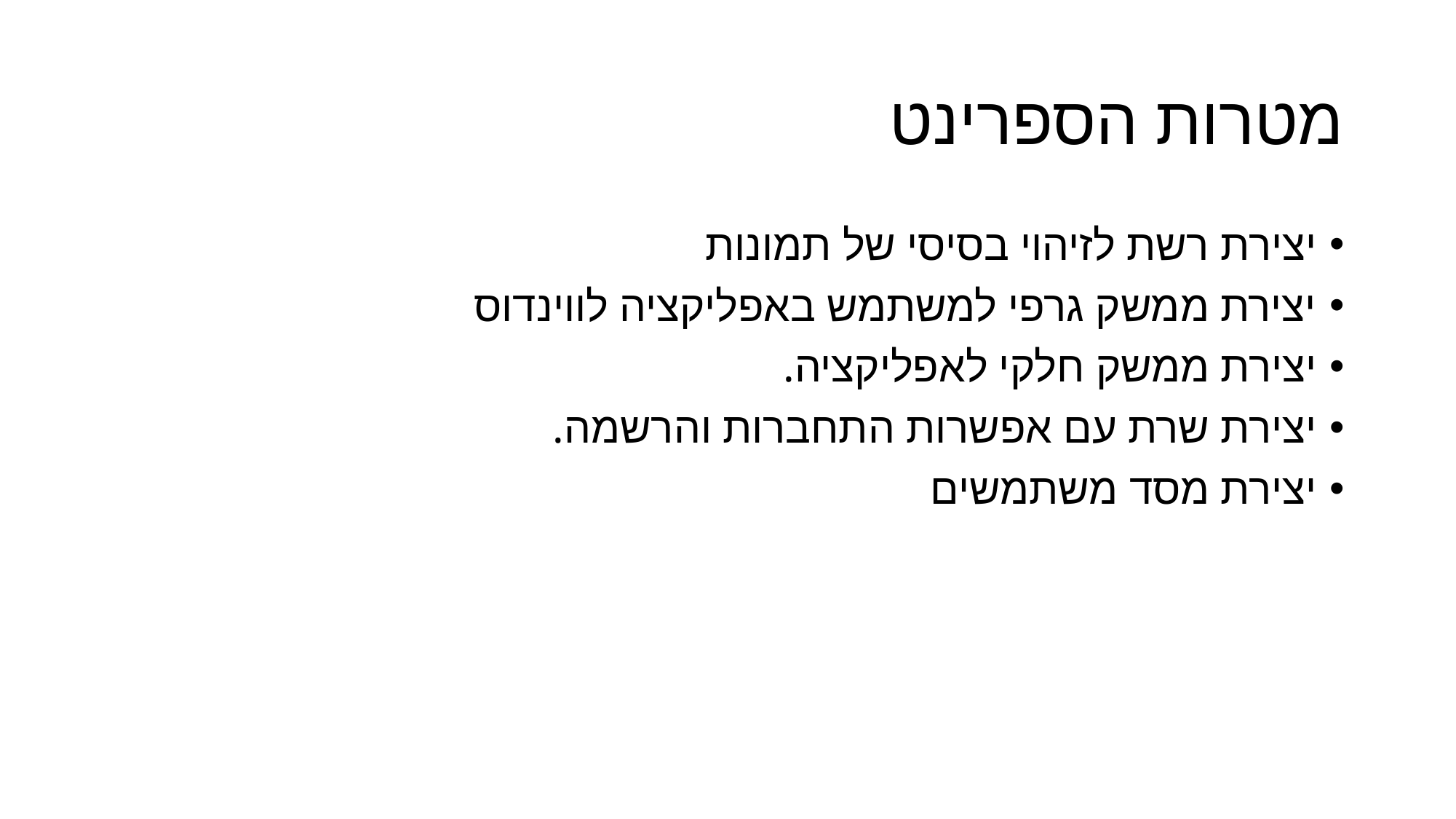

# מטרות הספרינט
יצירת רשת לזיהוי בסיסי של תמונות
יצירת ממשק גרפי למשתמש באפליקציה לווינדוס
יצירת ממשק חלקי לאפליקציה.
יצירת שרת עם אפשרות התחברות והרשמה.
יצירת מסד משתמשים